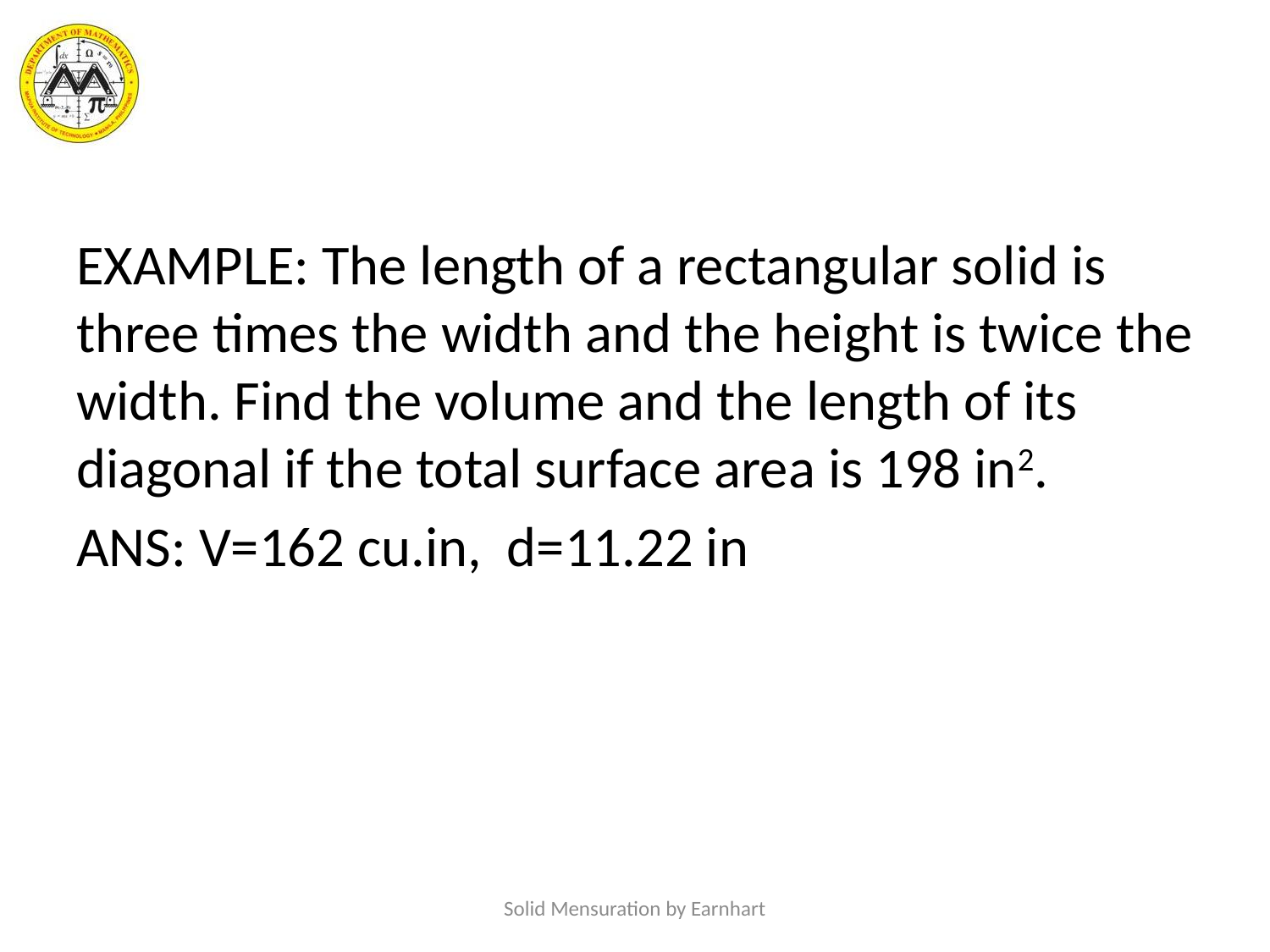

#
EXAMPLE: The length of a rectangular solid is three times the width and the height is twice the width. Find the volume and the length of its diagonal if the total surface area is 198 in2.
ANS: V=162 cu.in,  d=11.22 in

Solid Mensuration by Earnhart